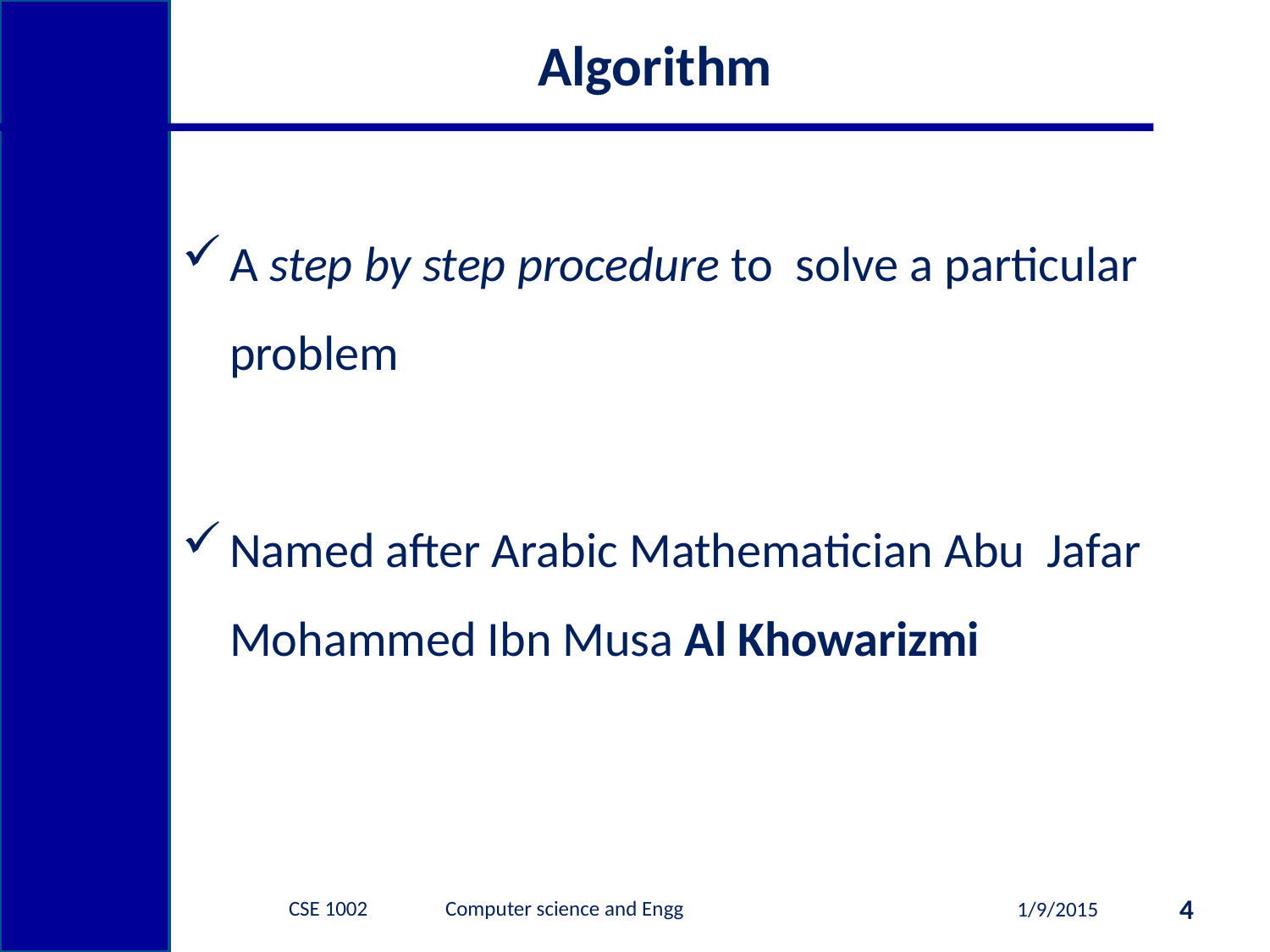

# Algorithm

A step by step procedure to  solve a particular problem

Named after Arabic Mathematician Abu  Jafar Mohammed Ibn Musa Al Khowarizmi

CSE 1002                Computer science and Engg
4
1/9/2015